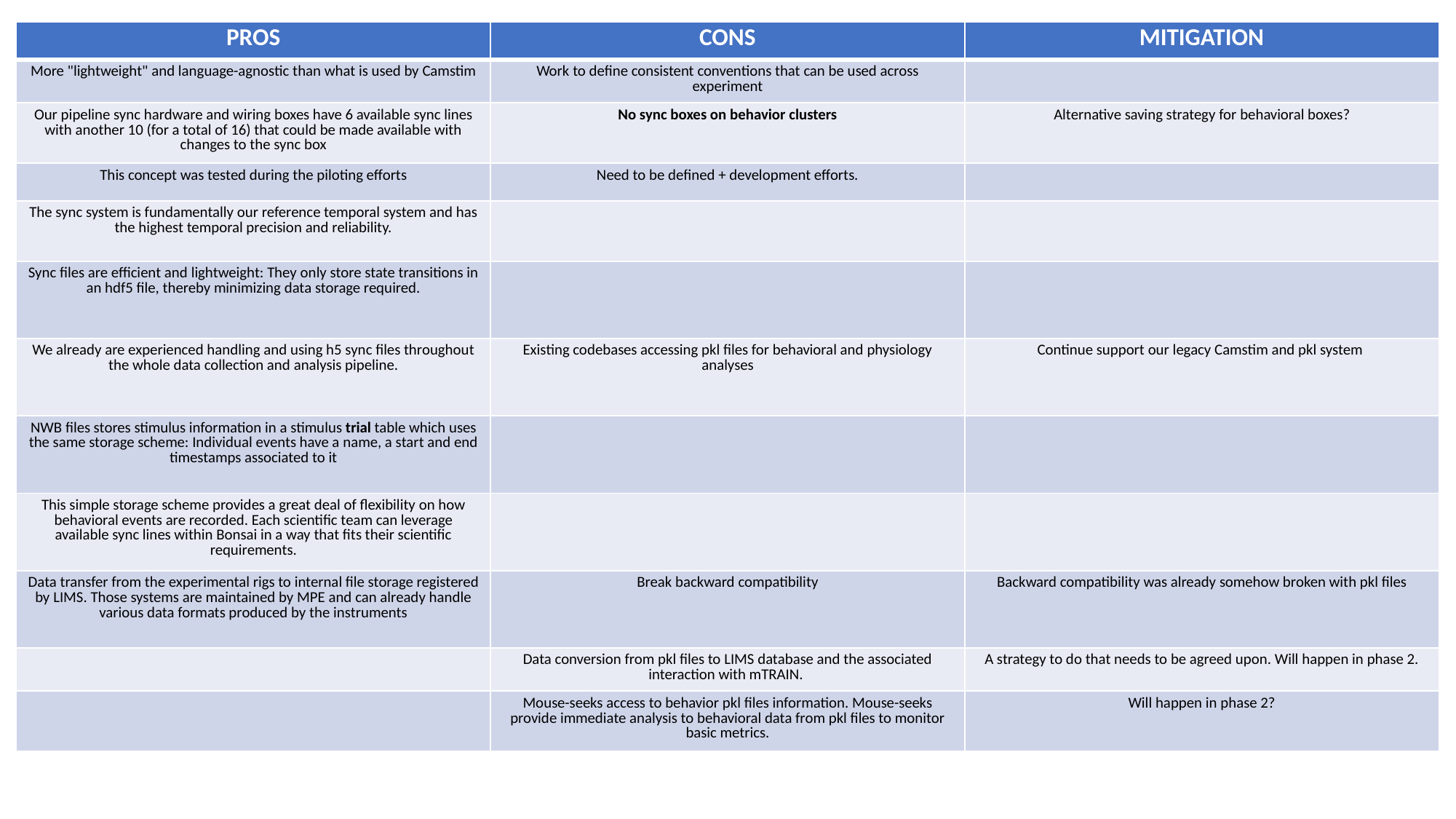

| PROS | CONS | MITIGATION |
| --- | --- | --- |
| More "lightweight" and language-agnostic than what is used by Camstim | Work to define consistent conventions that can be used across experiment |  |
| Our pipeline sync hardware and wiring boxes have 6 available sync lines with another 10 (for a total of 16) that could be made available with changes to the sync box | No sync boxes on behavior clusters | Alternative saving strategy for behavioral boxes? |
| This concept was tested during the piloting efforts | Need to be defined + development efforts. |  |
| The sync system is fundamentally our reference temporal system and has the highest temporal precision and reliability. |  |  |
| Sync files are efficient and lightweight: They only store state transitions in an hdf5 file, thereby minimizing data storage required. |  |  |
| We already are experienced handling and using h5 sync files throughout the whole data collection and analysis pipeline. | Existing codebases accessing pkl files for behavioral and physiology analyses | Continue support our legacy Camstim and pkl system |
| NWB files stores stimulus information in a stimulus trial table which uses the same storage scheme: Individual events have a name, a start and end timestamps associated to it |  |  |
| This simple storage scheme provides a great deal of flexibility on how behavioral events are recorded. Each scientific team can leverage available sync lines within Bonsai in a way that fits their scientific requirements. |  |  |
| Data transfer from the experimental rigs to internal file storage registered by LIMS. Those systems are maintained by MPE and can already handle various data formats produced by the instruments | Break backward compatibility | Backward compatibility was already somehow broken with pkl files |
|  | Data conversion from pkl files to LIMS database and the associated interaction with mTRAIN. | A strategy to do that needs to be agreed upon. Will happen in phase 2. |
|  | Mouse-seeks access to behavior pkl files information. Mouse-seeks provide immediate analysis to behavioral data from pkl files to monitor basic metrics. | Will happen in phase 2? |